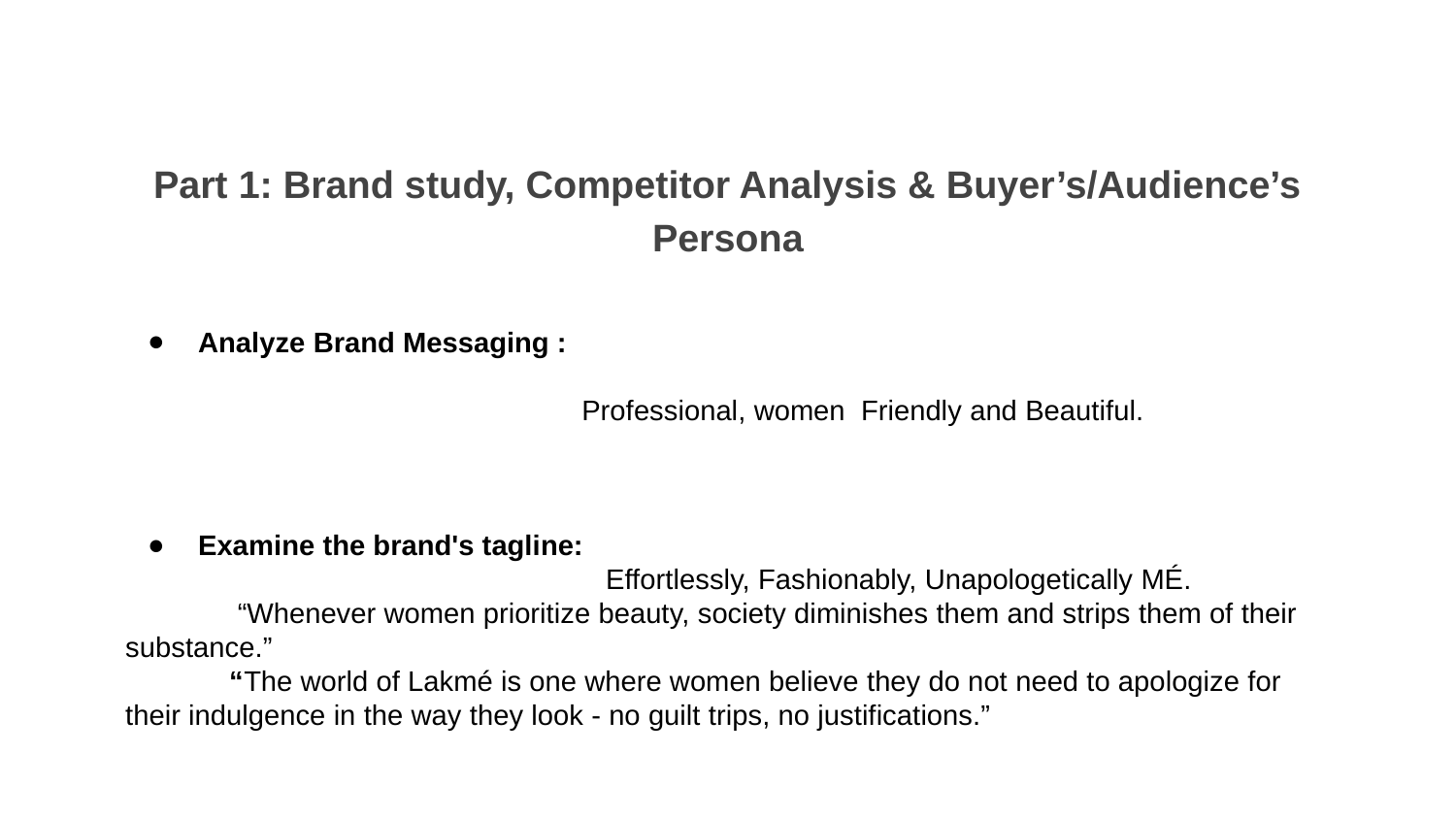

Part 1: Brand study, Competitor Analysis & Buyer’s/Audience’s Persona

Analyze Brand Messaging :

                                                         Professional, women  Friendly and Beautiful.

Examine the brand's tagline:
                                                            Effortlessly, Fashionably, Unapologetically MÉ.
              “Whenever women prioritize beauty, society diminishes them and strips them of their substance.”
             “The world of Lakmé is one where women believe they do not need to apologize for their indulgence in the way they look - no guilt trips, no justifications.”